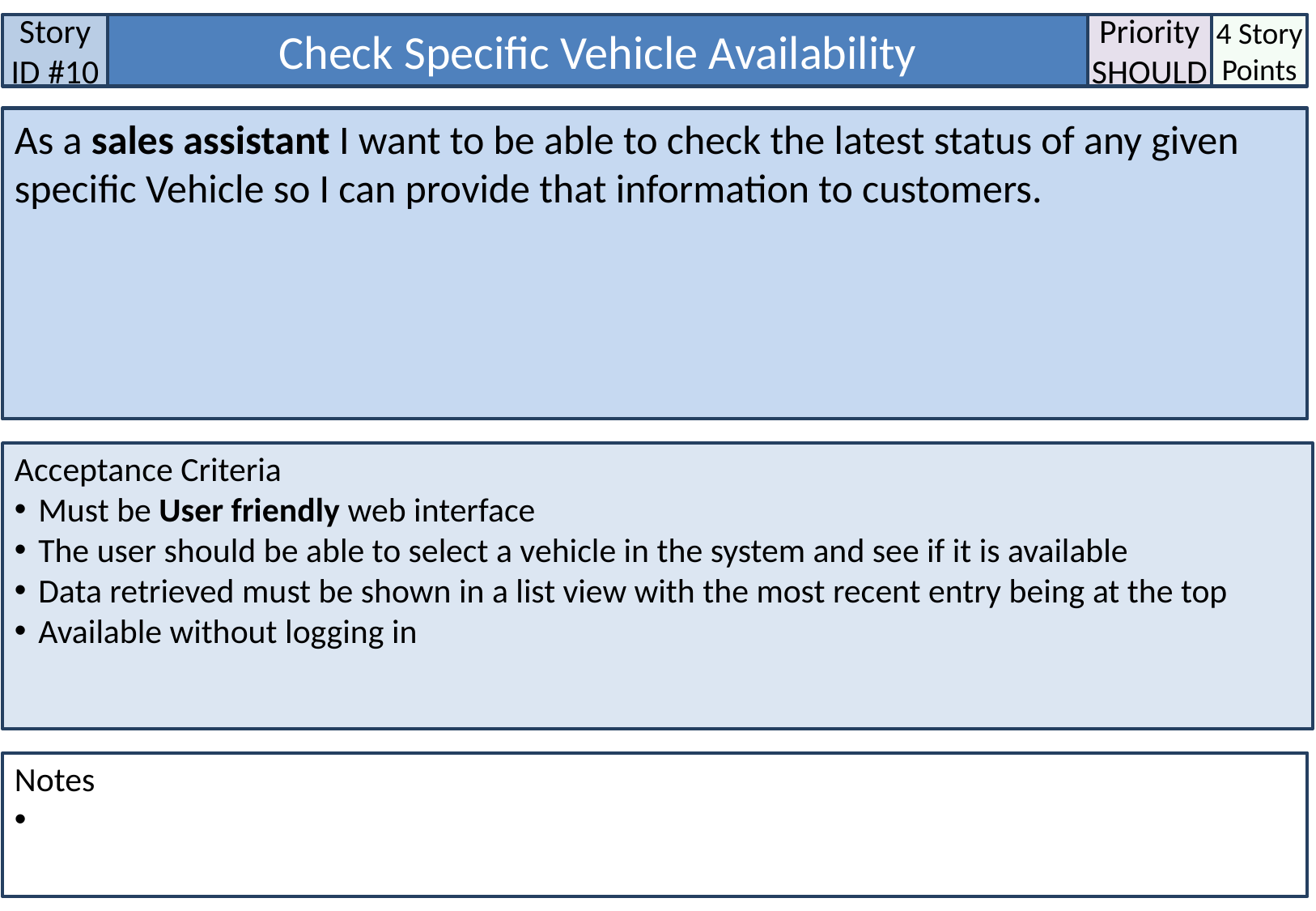

Story ID #10
Check Specific Vehicle Availability
Priority
SHOULD
4 Story Points
As a sales assistant I want to be able to check the latest status of any given specific Vehicle so I can provide that information to customers.
Acceptance Criteria
Must be User friendly web interface
The user should be able to select a vehicle in the system and see if it is available
Data retrieved must be shown in a list view with the most recent entry being at the top
Available without logging in

Notes